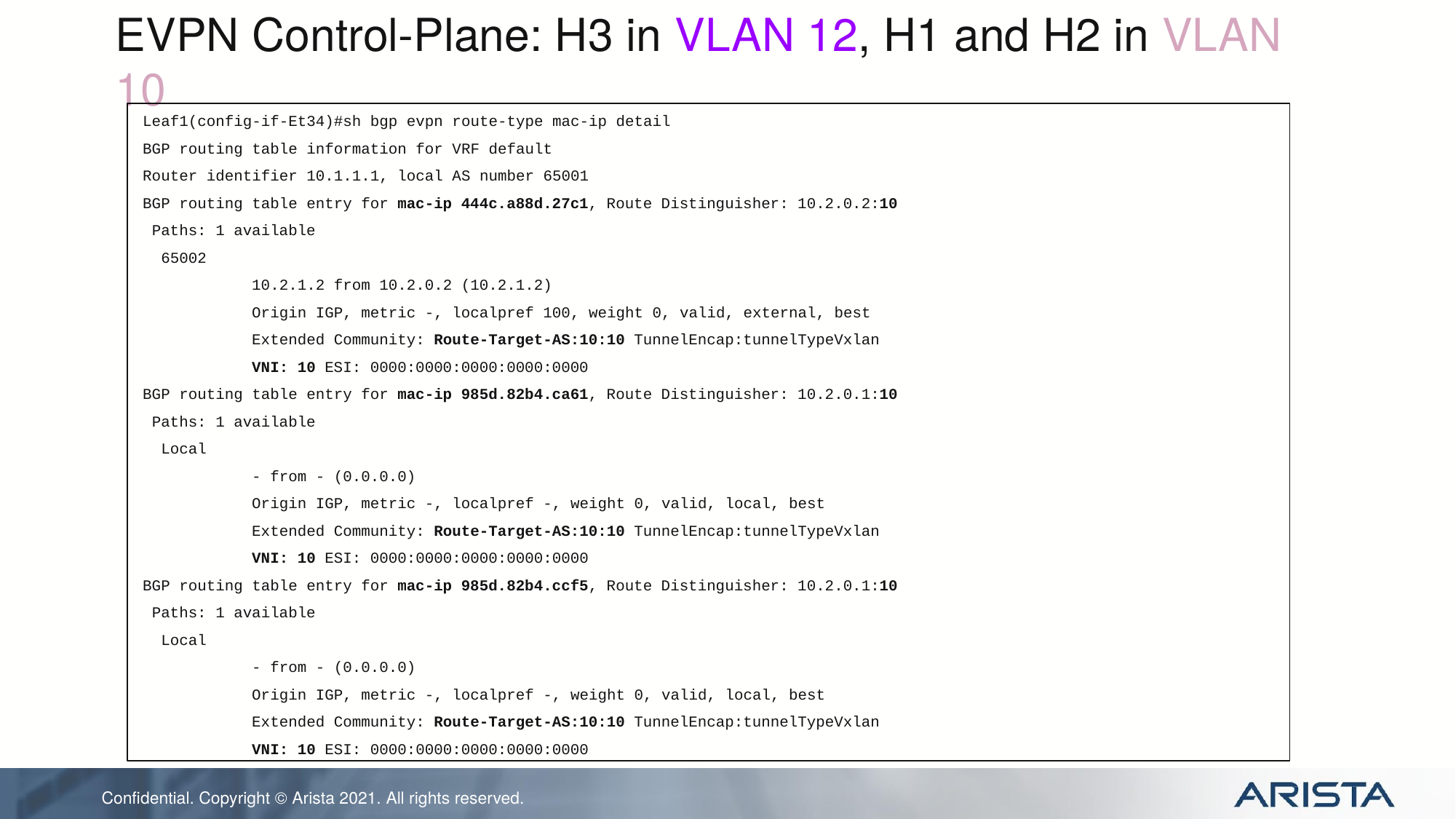

# EVPN Control-Plane: H3 in VLAN 12, H1 and H2 in VLAN 10
Leaf1(config-if-Et34)#sh bgp evpn route-type mac-ip detail
BGP routing table information for VRF default
Router identifier 10.1.1.1, local AS number 65001
BGP routing table entry for mac-ip 444c.a88d.27c1, Route Distinguisher: 10.2.0.2:10
 Paths: 1 available
  65002
	10.2.1.2 from 10.2.0.2 (10.2.1.2)
  	Origin IGP, metric -, localpref 100, weight 0, valid, external, best
  	Extended Community: Route-Target-AS:10:10 TunnelEncap:tunnelTypeVxlan
  	VNI: 10 ESI: 0000:0000:0000:0000:0000
BGP routing table entry for mac-ip 985d.82b4.ca61, Route Distinguisher: 10.2.0.1:10
 Paths: 1 available
  Local
	- from - (0.0.0.0)
  	Origin IGP, metric -, localpref -, weight 0, valid, local, best
  	Extended Community: Route-Target-AS:10:10 TunnelEncap:tunnelTypeVxlan
  	VNI: 10 ESI: 0000:0000:0000:0000:0000
BGP routing table entry for mac-ip 985d.82b4.ccf5, Route Distinguisher: 10.2.0.1:10
 Paths: 1 available
  Local
	- from - (0.0.0.0)
  	Origin IGP, metric -, localpref -, weight 0, valid, local, best
  	Extended Community: Route-Target-AS:10:10 TunnelEncap:tunnelTypeVxlan
  	VNI: 10 ESI: 0000:0000:0000:0000:0000